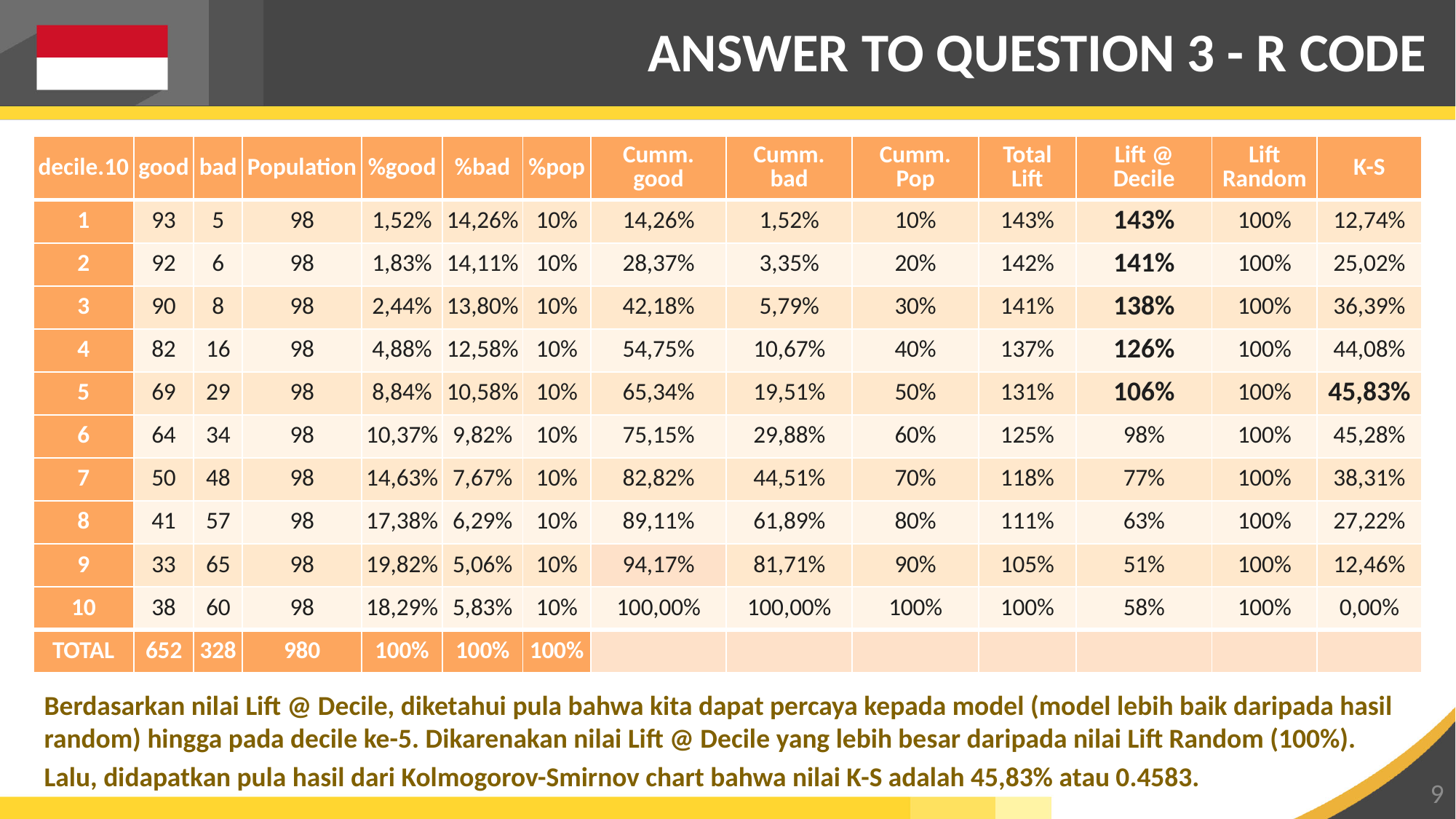

# ANSWER TO QUESTION 3 - R CODE
| decile.10 | good | bad | Population | %good | %bad | %pop | Cumm. good | Cumm. bad | Cumm. Pop | Total Lift | Lift @ Decile | Lift Random | K-S |
| --- | --- | --- | --- | --- | --- | --- | --- | --- | --- | --- | --- | --- | --- |
| 1 | 93 | 5 | 98 | 1,52% | 14,26% | 10% | 14,26% | 1,52% | 10% | 143% | 143% | 100% | 12,74% |
| 2 | 92 | 6 | 98 | 1,83% | 14,11% | 10% | 28,37% | 3,35% | 20% | 142% | 141% | 100% | 25,02% |
| 3 | 90 | 8 | 98 | 2,44% | 13,80% | 10% | 42,18% | 5,79% | 30% | 141% | 138% | 100% | 36,39% |
| 4 | 82 | 16 | 98 | 4,88% | 12,58% | 10% | 54,75% | 10,67% | 40% | 137% | 126% | 100% | 44,08% |
| 5 | 69 | 29 | 98 | 8,84% | 10,58% | 10% | 65,34% | 19,51% | 50% | 131% | 106% | 100% | 45,83% |
| 6 | 64 | 34 | 98 | 10,37% | 9,82% | 10% | 75,15% | 29,88% | 60% | 125% | 98% | 100% | 45,28% |
| 7 | 50 | 48 | 98 | 14,63% | 7,67% | 10% | 82,82% | 44,51% | 70% | 118% | 77% | 100% | 38,31% |
| 8 | 41 | 57 | 98 | 17,38% | 6,29% | 10% | 89,11% | 61,89% | 80% | 111% | 63% | 100% | 27,22% |
| 9 | 33 | 65 | 98 | 19,82% | 5,06% | 10% | 94,17% | 81,71% | 90% | 105% | 51% | 100% | 12,46% |
| 10 | 38 | 60 | 98 | 18,29% | 5,83% | 10% | 100,00% | 100,00% | 100% | 100% | 58% | 100% | 0,00% |
| TOTAL | 652 | 328 | 980 | 100% | 100% | 100% |  |  |  |  |  |  |  |
Berdasarkan nilai Lift @ Decile, diketahui pula bahwa kita dapat percaya kepada model (model lebih baik daripada hasil random) hingga pada decile ke-5. Dikarenakan nilai Lift @ Decile yang lebih besar daripada nilai Lift Random (100%).
Lalu, didapatkan pula hasil dari Kolmogorov-Smirnov chart bahwa nilai K-S adalah 45,83% atau 0.4583.
9